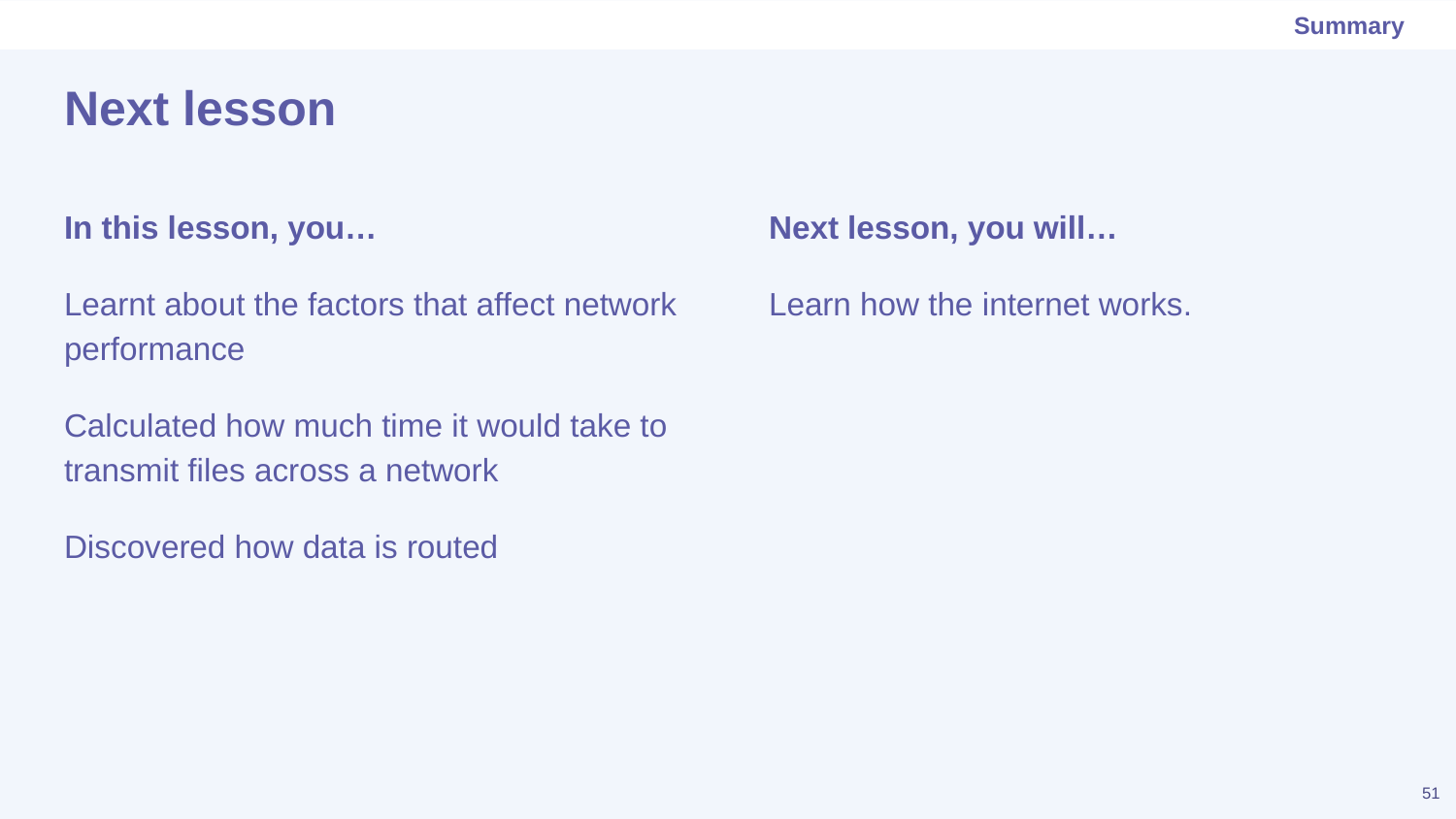

Summary
# Next lesson
Next lesson, you will…
Learn how the internet works.
In this lesson, you…
Learnt about the factors that affect network performance
Calculated how much time it would take to transmit files across a network
Discovered how data is routed

51